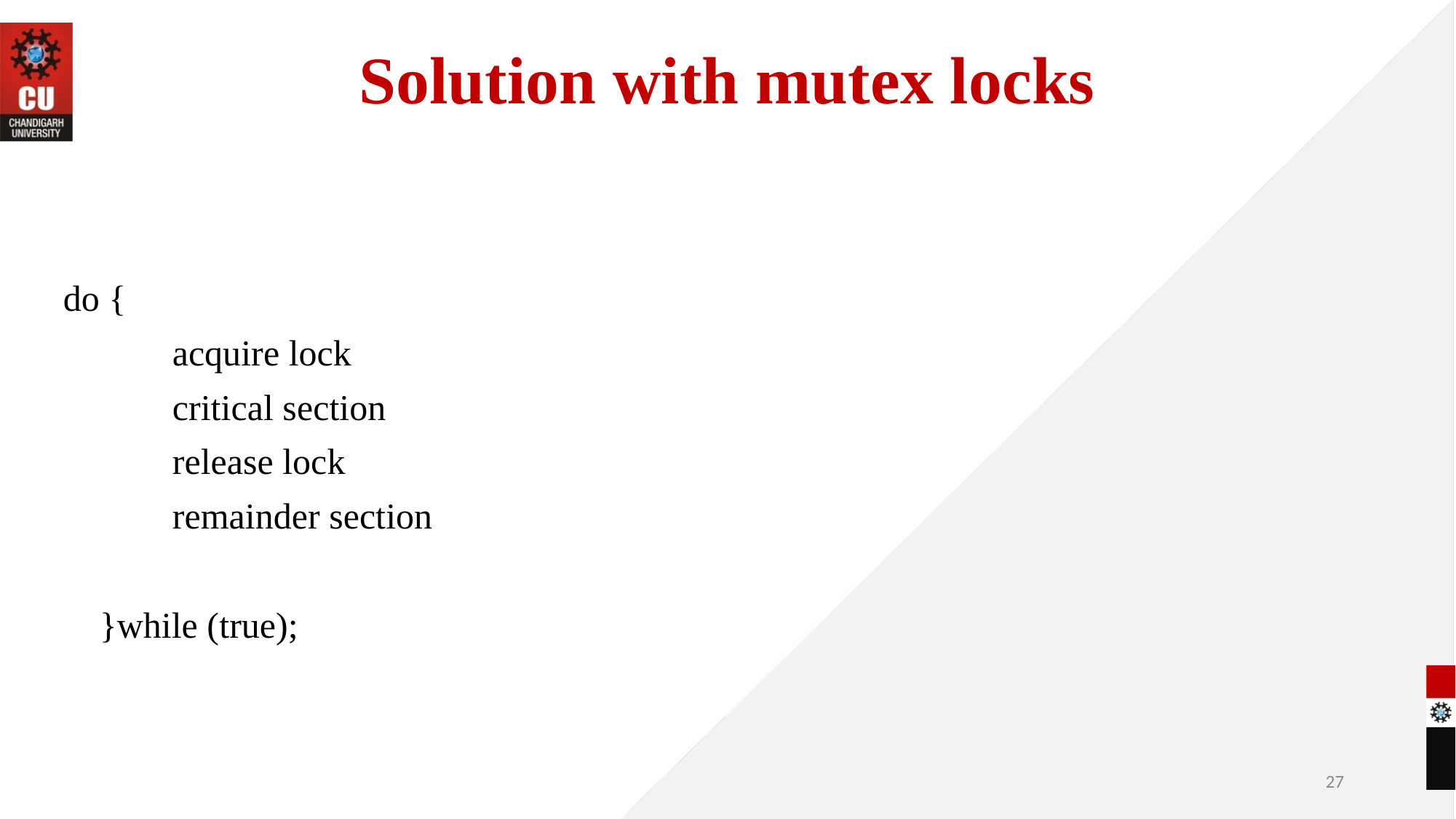

# Solution with mutex locks

do {
	acquire lock
	critical section
	release lock
	remainder section

    }while (true);

27